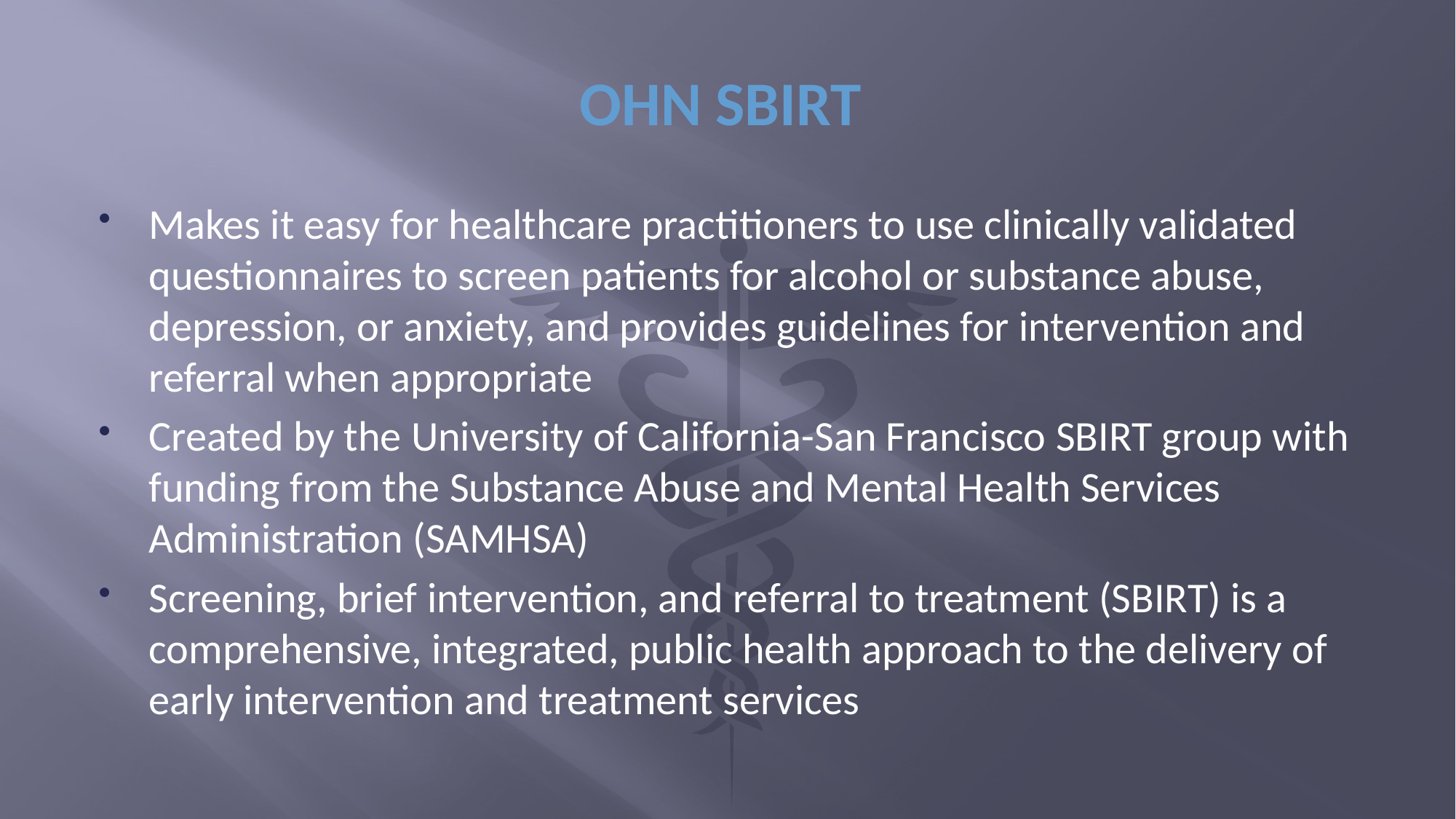

# OHN SBIRT
Makes it easy for healthcare practitioners to use clinically validated questionnaires to screen patients for alcohol or substance abuse, depression, or anxiety, and provides guidelines for intervention and referral when appropriate
Created by the University of California-San Francisco SBIRT group with funding from the Substance Abuse and Mental Health Services Administration (SAMHSA)
Screening, brief intervention, and referral to treatment (SBIRT) is a comprehensive, integrated, public health approach to the delivery of early intervention and treatment services